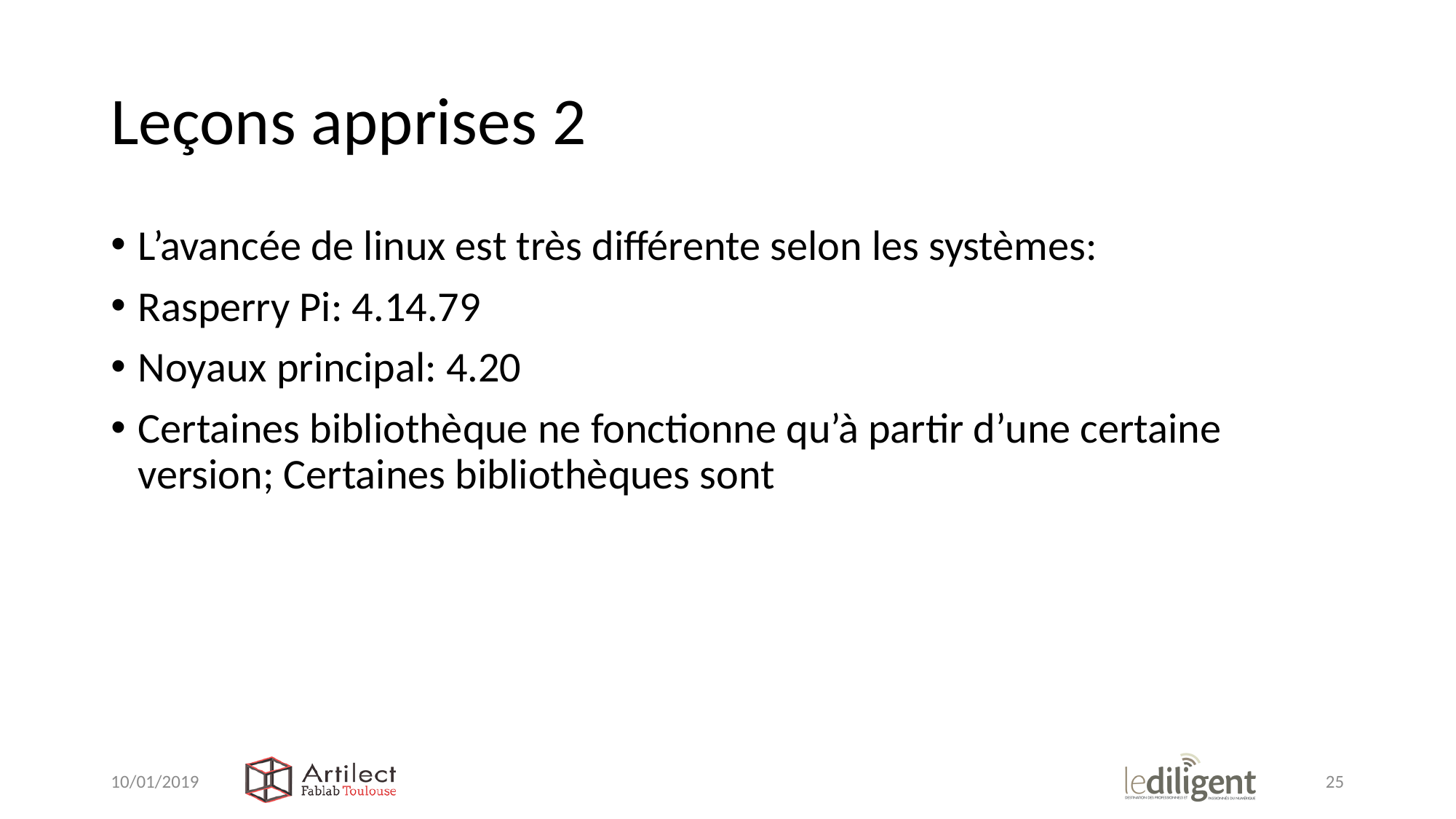

# Leçons apprises 2
L’avancée de linux est très différente selon les systèmes:
Rasperry Pi: 4.14.79
Noyaux principal: 4.20
Certaines bibliothèque ne fonctionne qu’à partir d’une certaine version; Certaines bibliothèques sont
10/01/2019
25